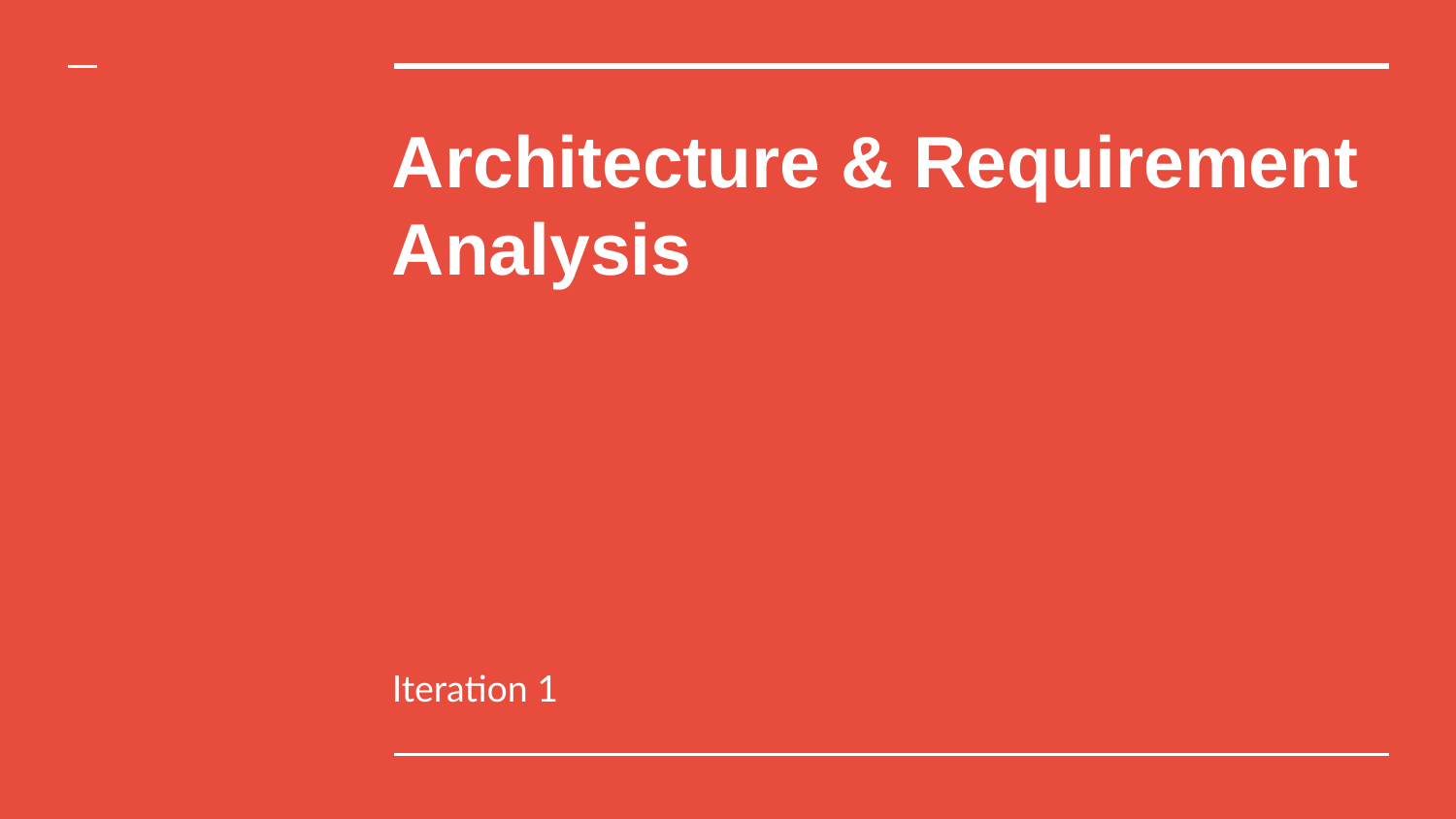

# Architecture & Requirement Analysis
Iteration 1